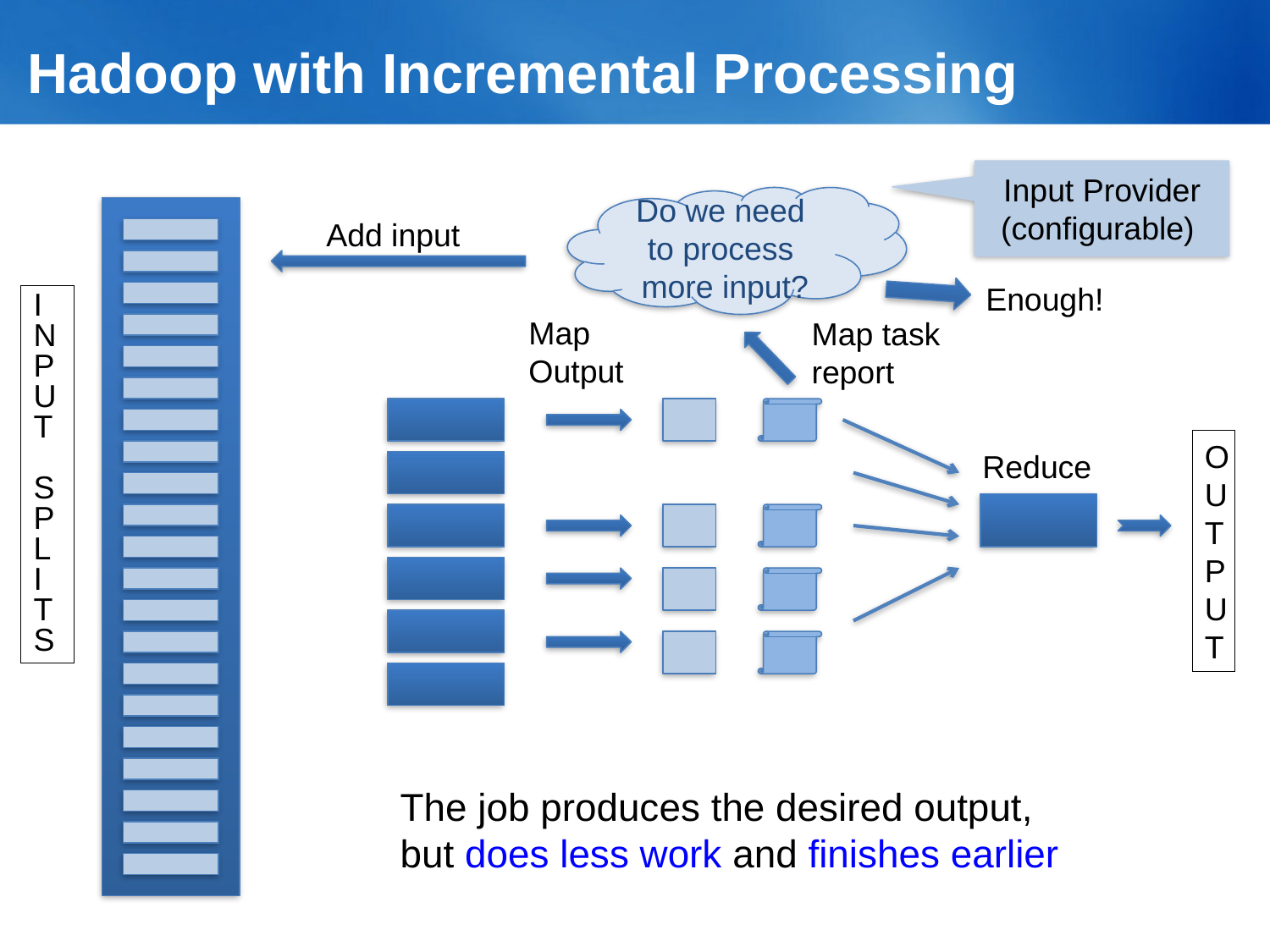

# Hadoop with Incremental Processing
Input Provider
(configurable)
Do we need
to process
more input?

Add input

Enough!

I
N
P
U
T

S
P
L
I
T
S
Map
Output
Map task
report

OUTPUT

Reduce

The job produces the desired output,
but does less work and finishes earlier